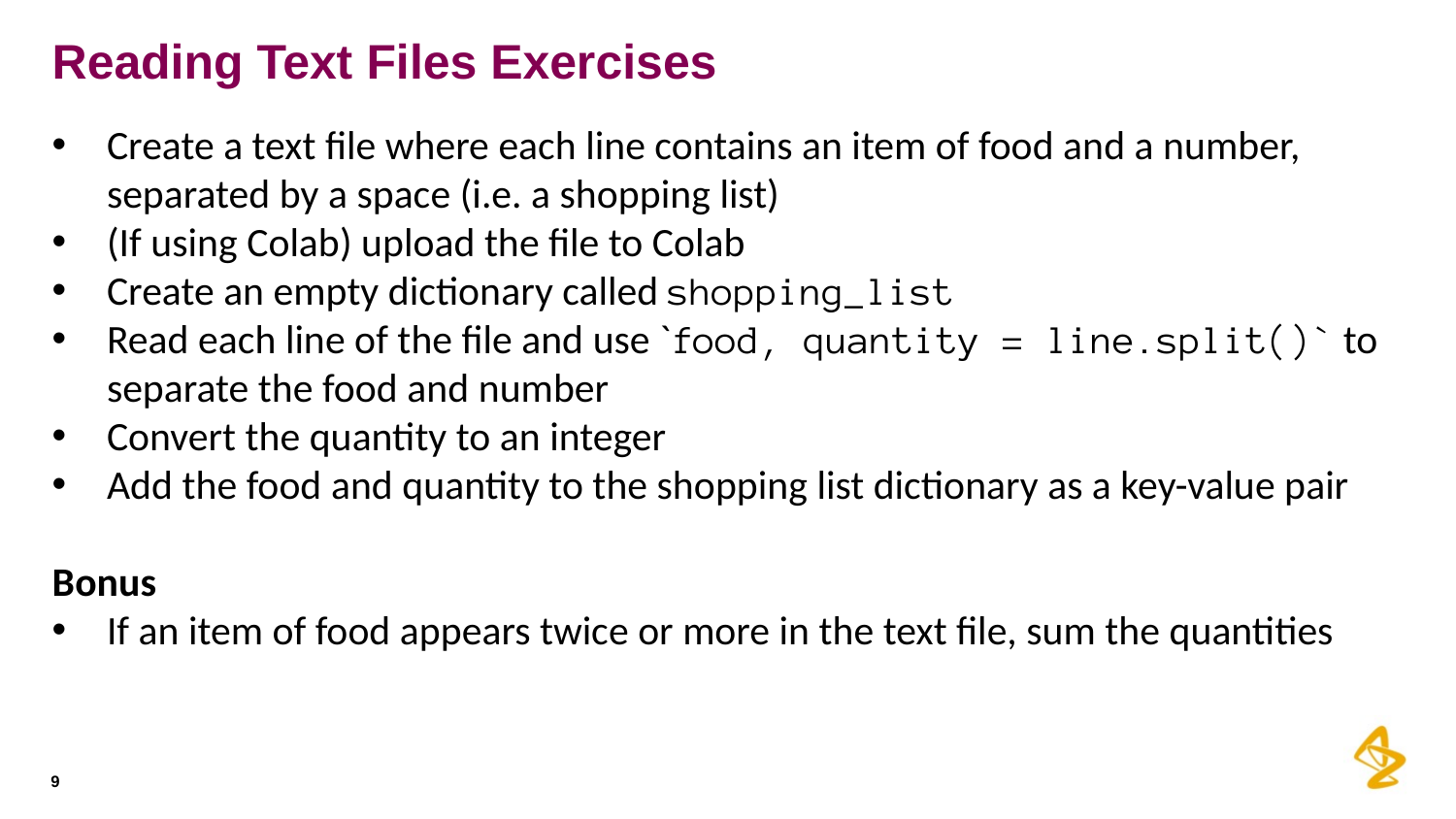

# Reading Text Files Exercises
Create a text file where each line contains an item of food and a number, separated by a space (i.e. a shopping list)
(If using Colab) upload the file to Colab
Create an empty dictionary called shopping_list
Read each line of the file and use `food, quantity = line.split()` to separate the food and number
Convert the quantity to an integer
Add the food and quantity to the shopping list dictionary as a key-value pair

Bonus
If an item of food appears twice or more in the text file, sum the quantities

9